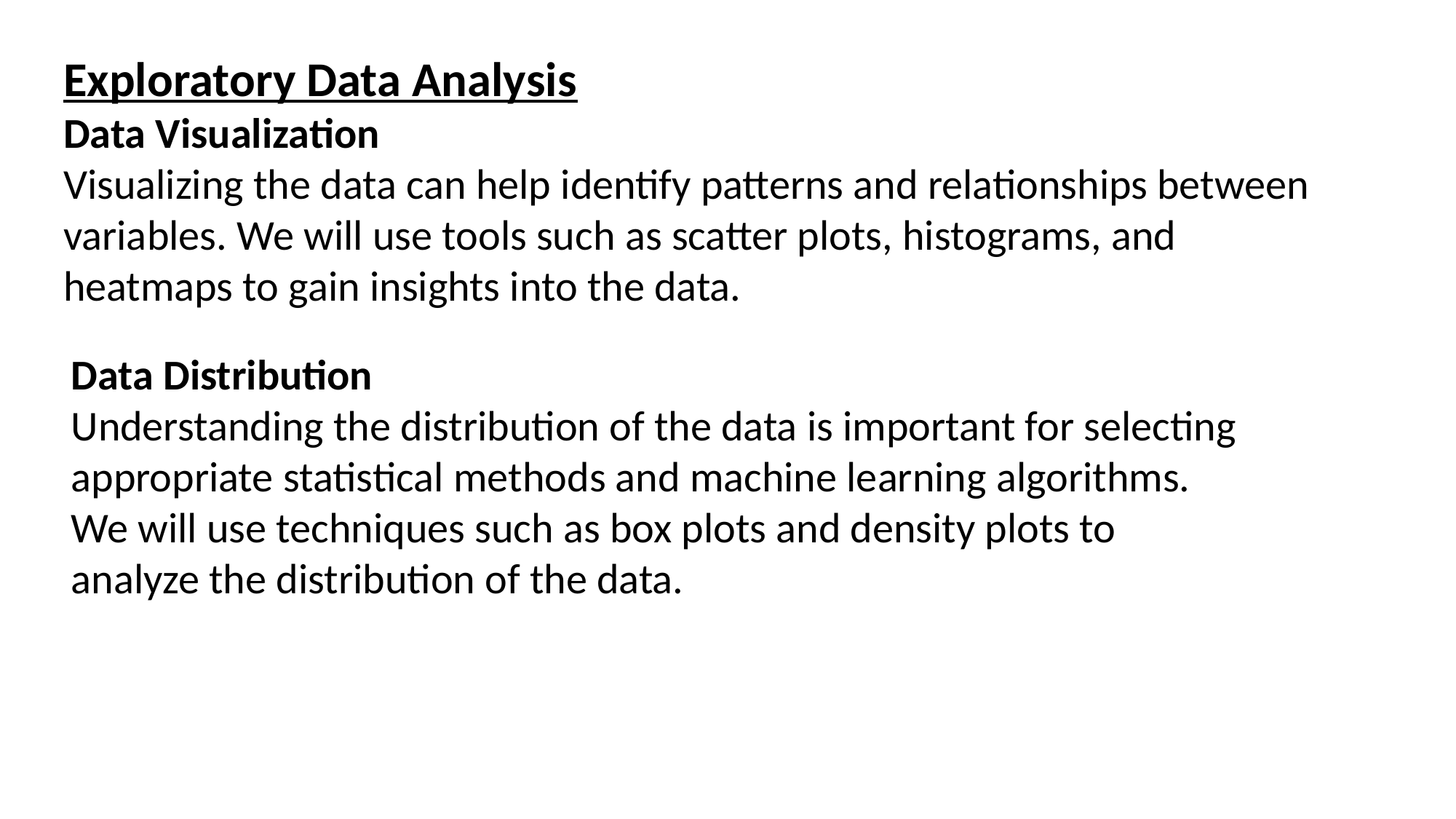

Exploratory Data Analysis
Data Visualization
Visualizing the data can help identify patterns and relationships between variables. We will use tools such as scatter plots, histograms, and heatmaps to gain insights into the data.
Data Distribution
Understanding the distribution of the data is important for selecting appropriate statistical methods and machine learning algorithms. We will use techniques such as box plots and density plots to analyze the distribution of the data.